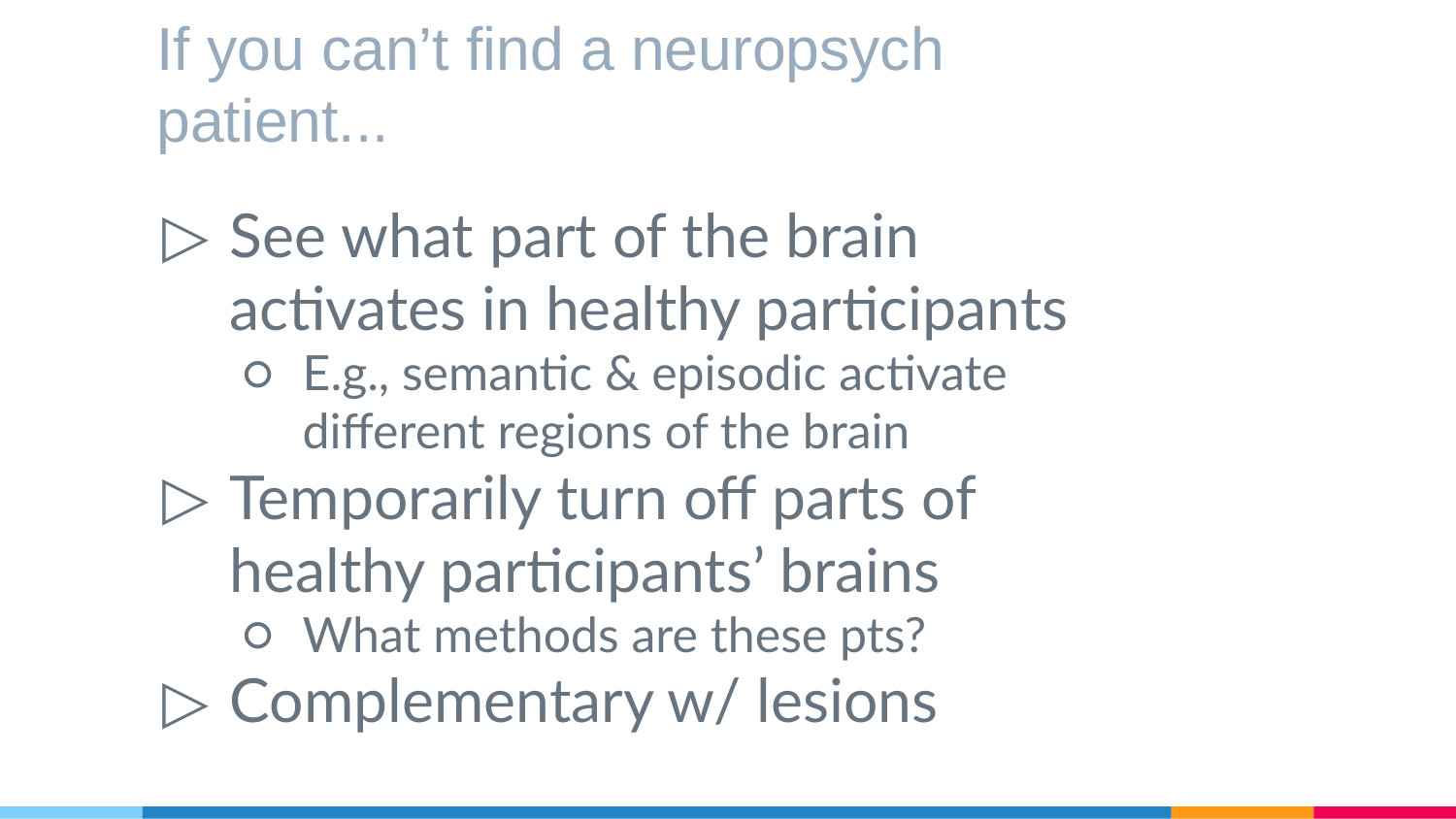

# If you can’t find a neuropsych patient...
See what part of the brain activates in healthy participants
E.g., semantic & episodic activate different regions of the brain
Temporarily turn off parts of healthy participants’ brains
What methods are these pts?
Complementary w/ lesions